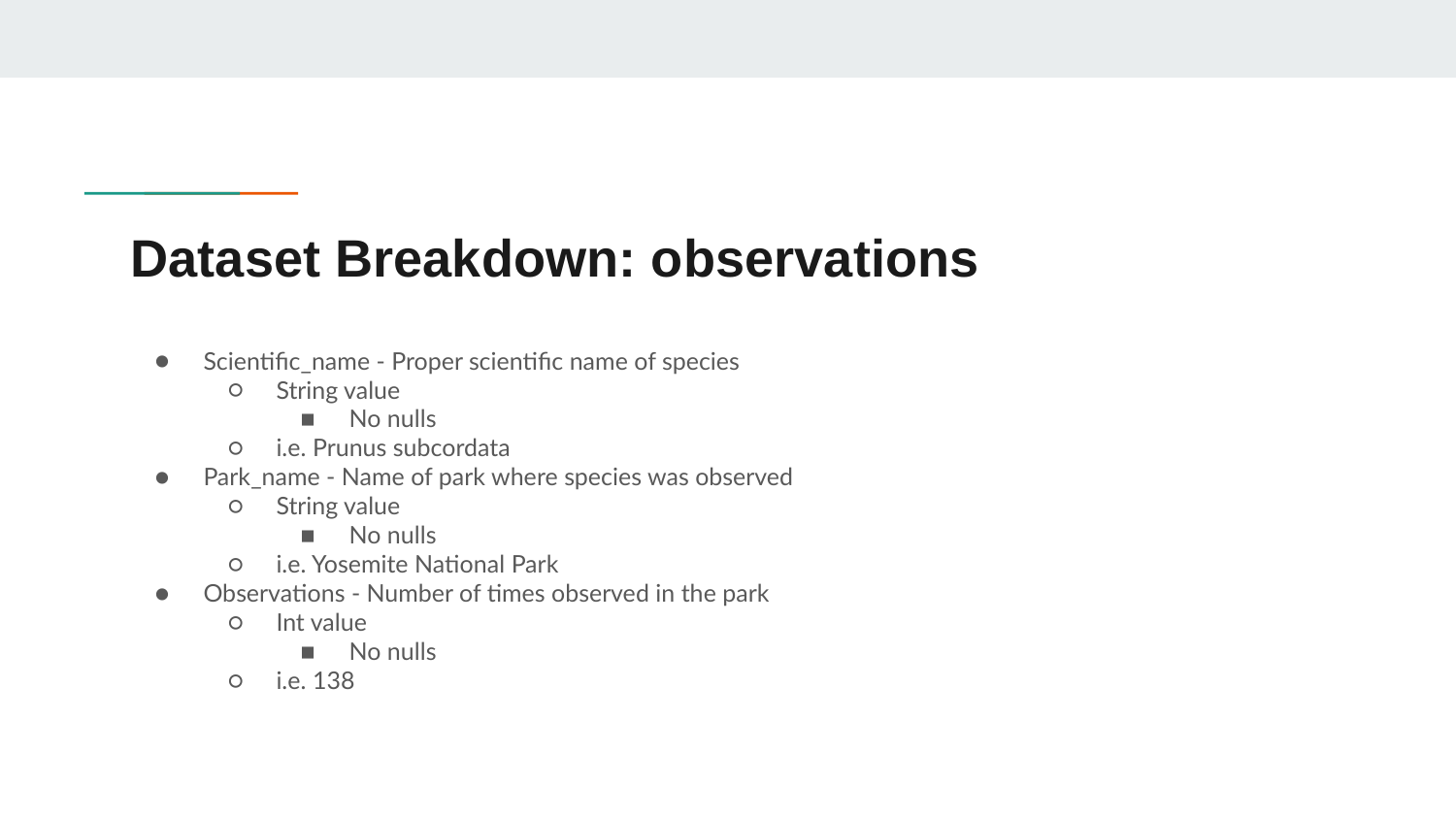

# Dataset Breakdown: observations

Scientific_name - Proper scientific name of species
String value
No nulls
i.e. Prunus subcordata
Park_name - Name of park where species was observed
String value
No nulls
i.e. Yosemite National Park
Observations - Number of times observed in the park
Int value
No nulls
i.e. 138